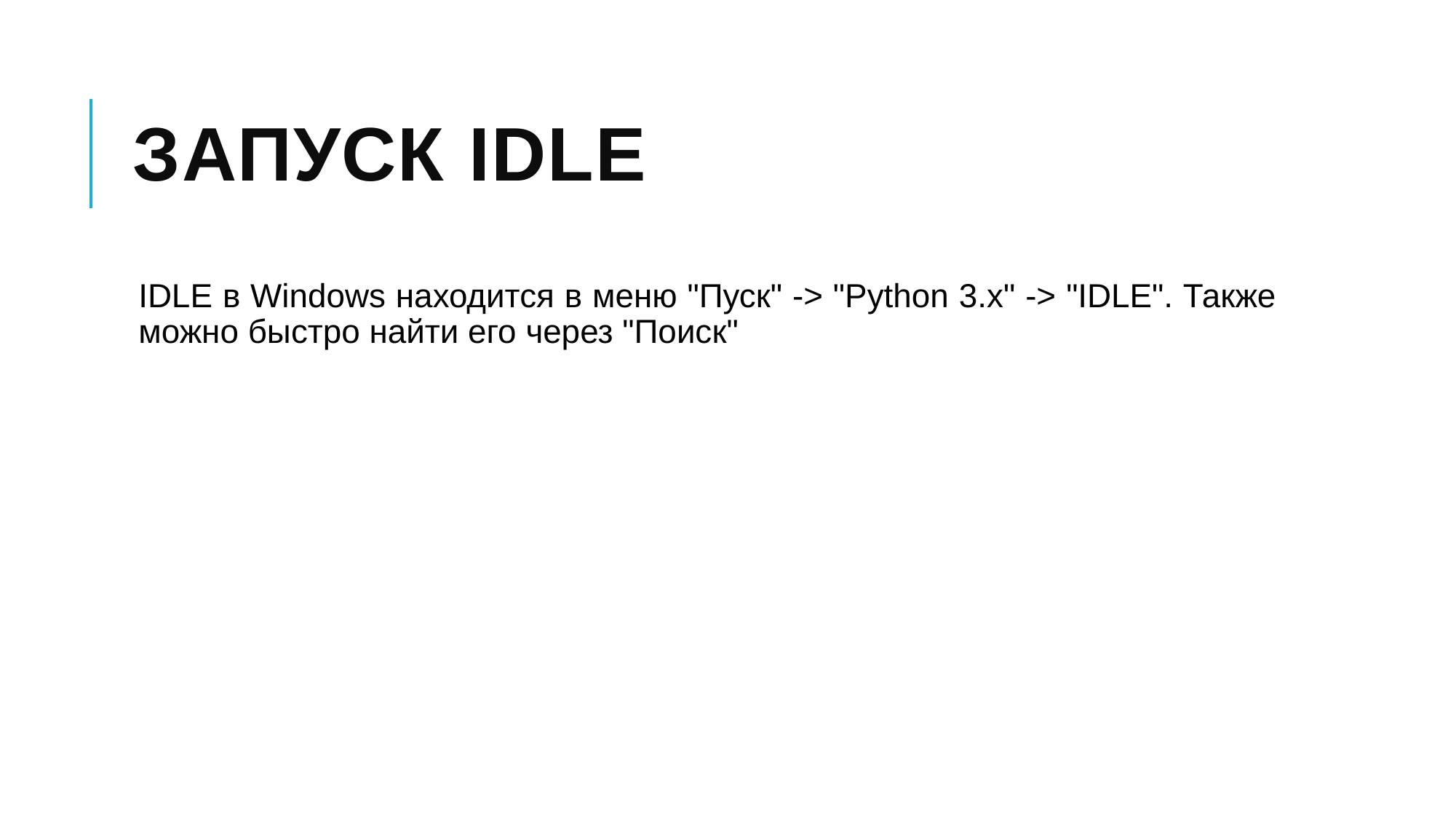

# Запуск IDLE
IDLE в Windows находится в меню "Пуск" -> "Python 3.x" -> "IDLE". Также можно быстро найти его через "Поиск"